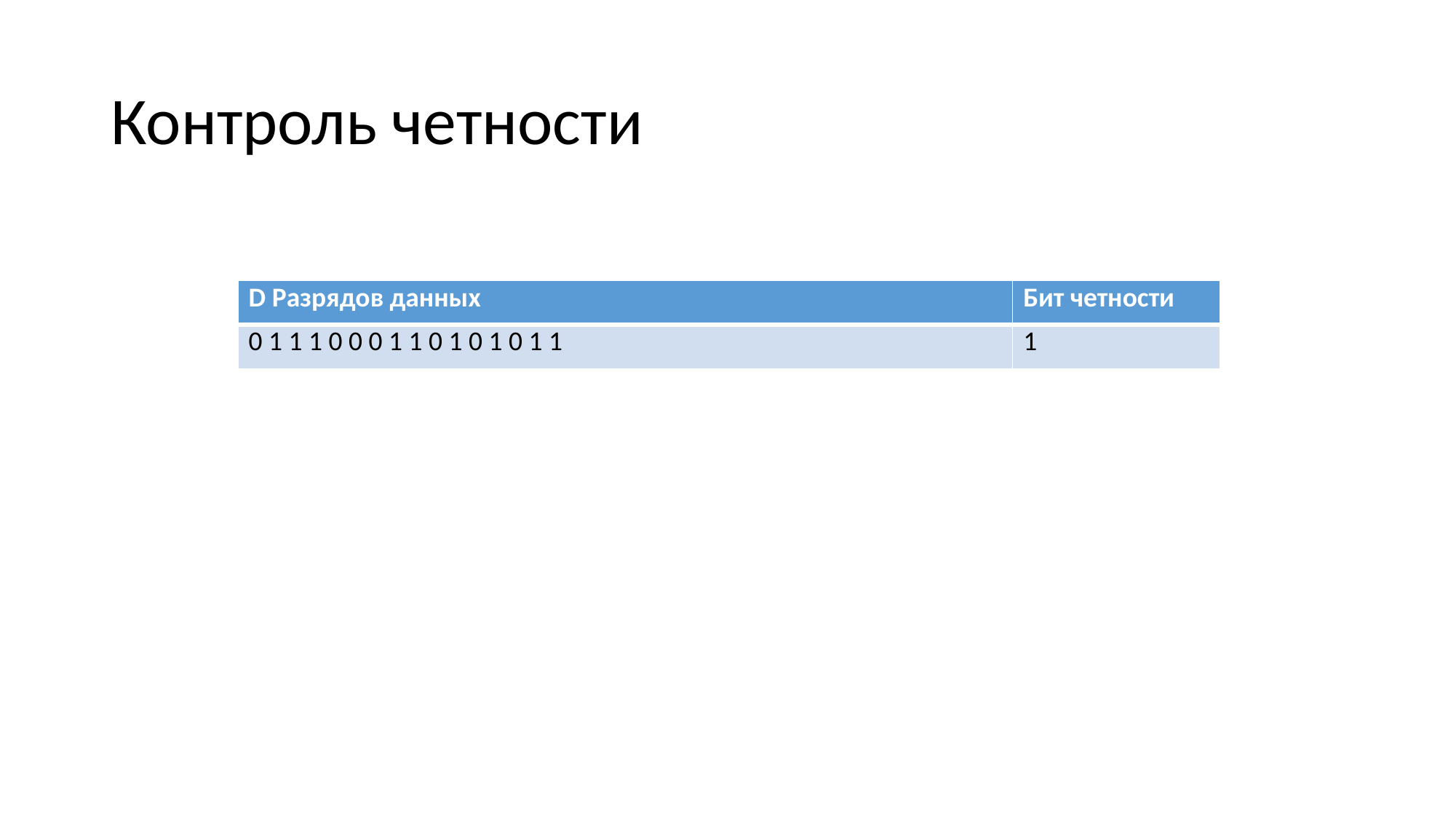

# Контроль четности
| D Разрядов данных | Бит четности |
| --- | --- |
| 0 1 1 1 0 0 0 1 1 0 1 0 1 0 1 1 | 1 |